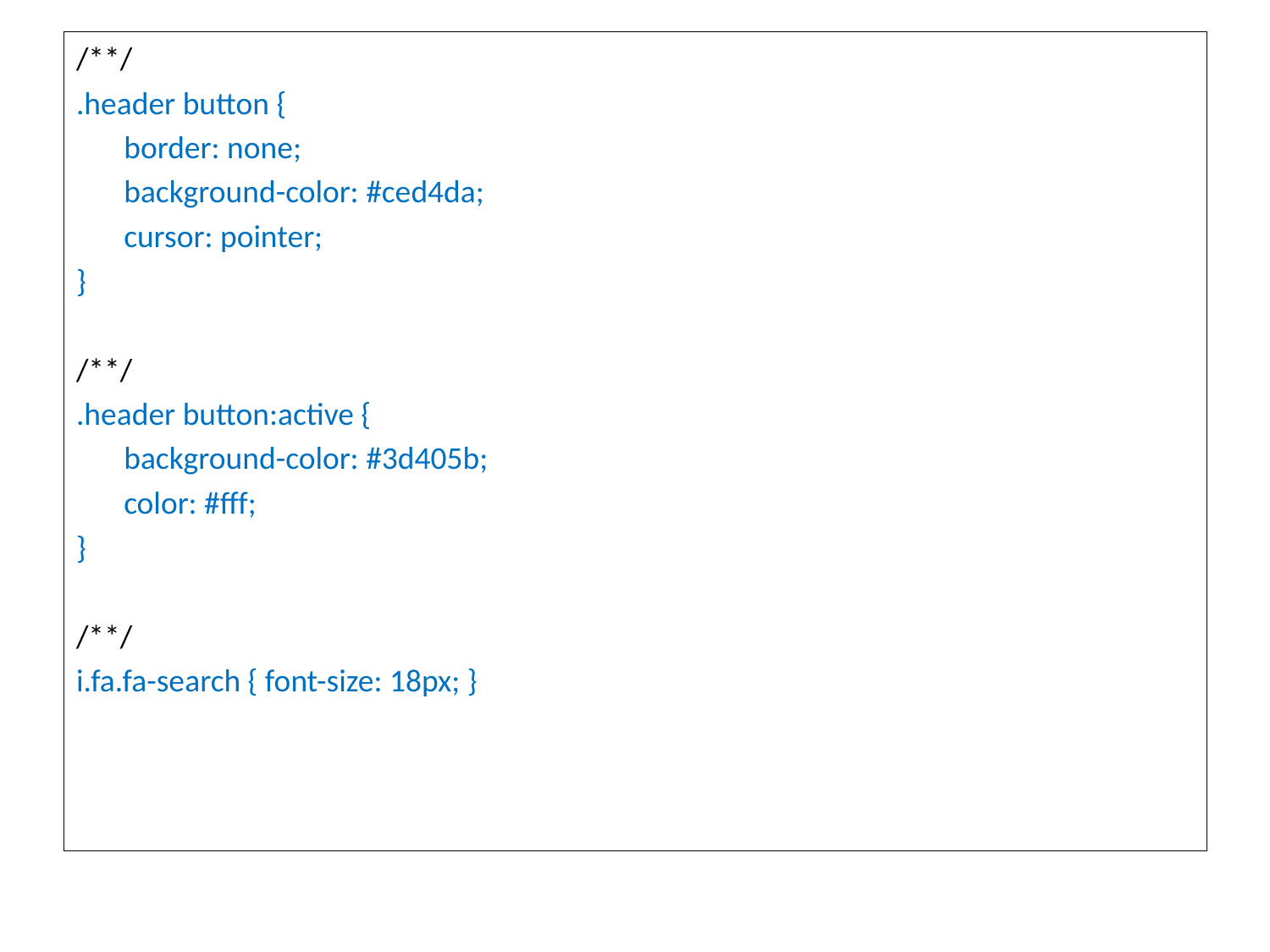

/**/
.header button {
  	border: none;
  	background-color: #ced4da;
  	cursor: pointer;
}

/**/
.header button:active {
  	background-color: #3d405b;
  	color: #fff;
}

/**/
i.fa.fa-search { font-size: 18px; }